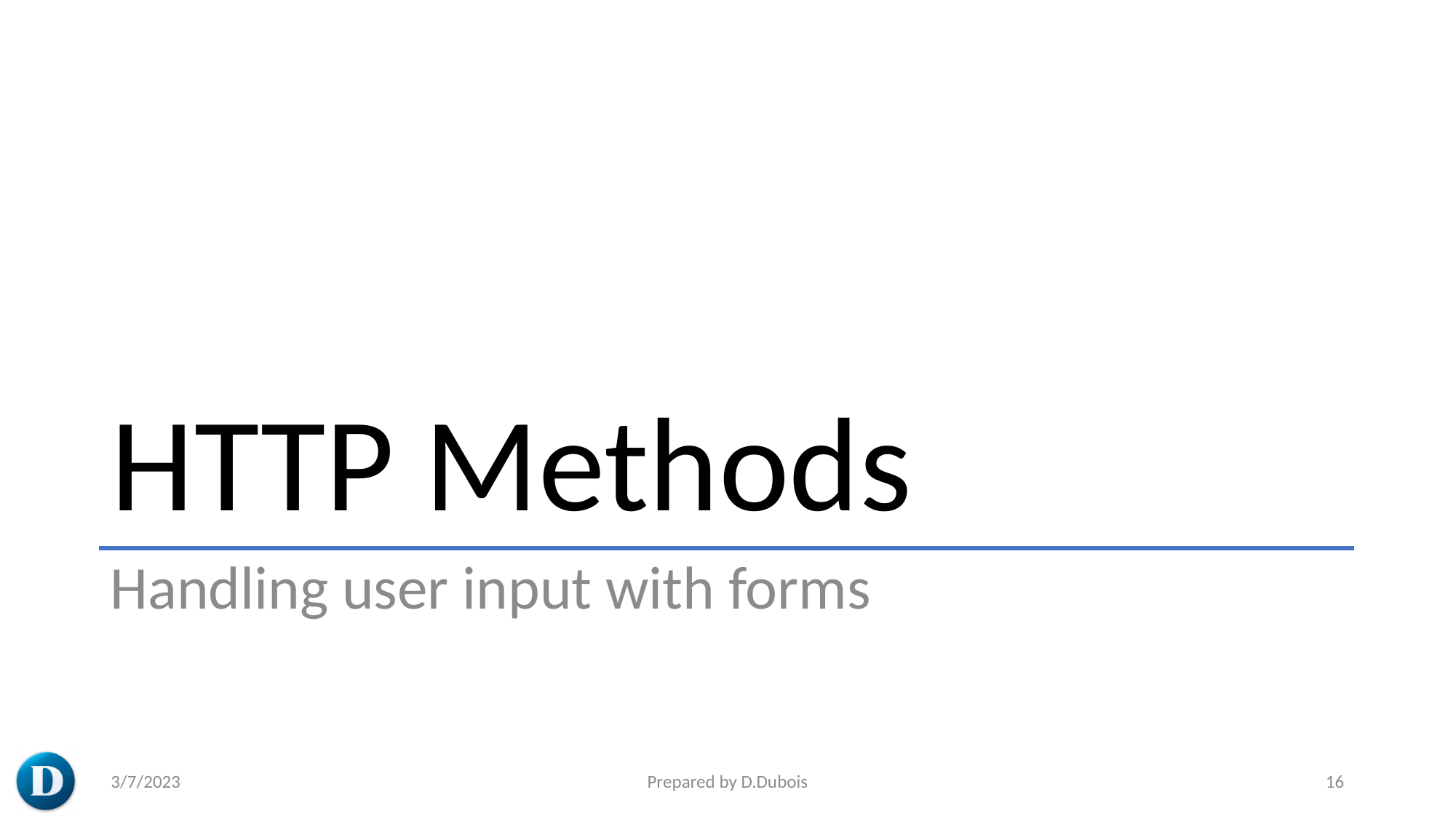

# HTTP Methods
Handling user input with forms
3/7/2023
Prepared by D.Dubois
16